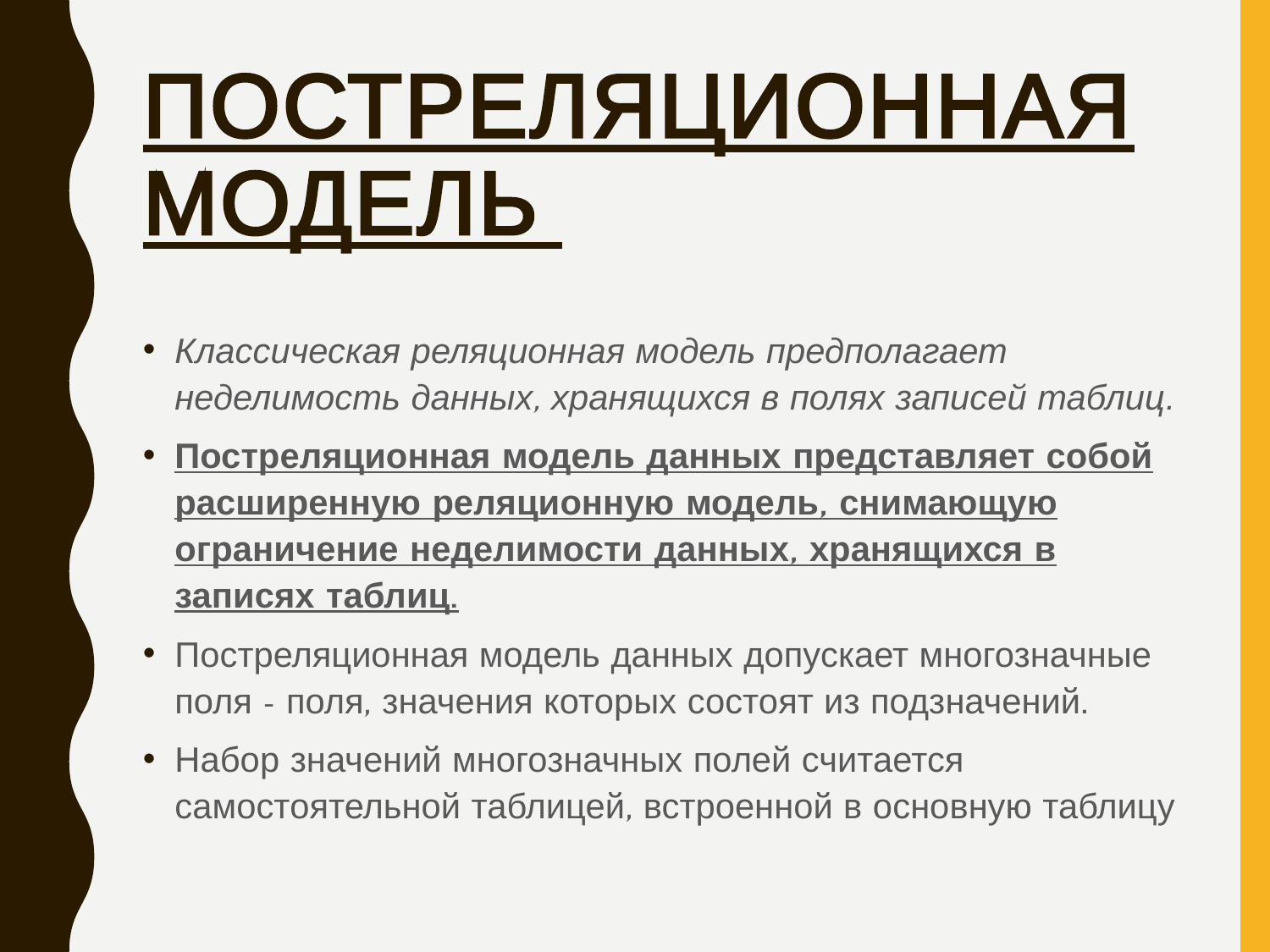

# Постреляционная модель
Классическая реляционная модель предполагает неделимость данных, хранящихся в полях записей таблиц.
Постреляционная модель данных представляет собой расширенную реляционную модель, снимающую ограничение неделимости данных, хранящихся в записях таблиц.
Постреляционная модель данных допускает многозначные поля - поля, значения которых состоят из подзначений.
Набор значений многозначных полей считается самостоятельной таблицей, встроенной в основную таблицу